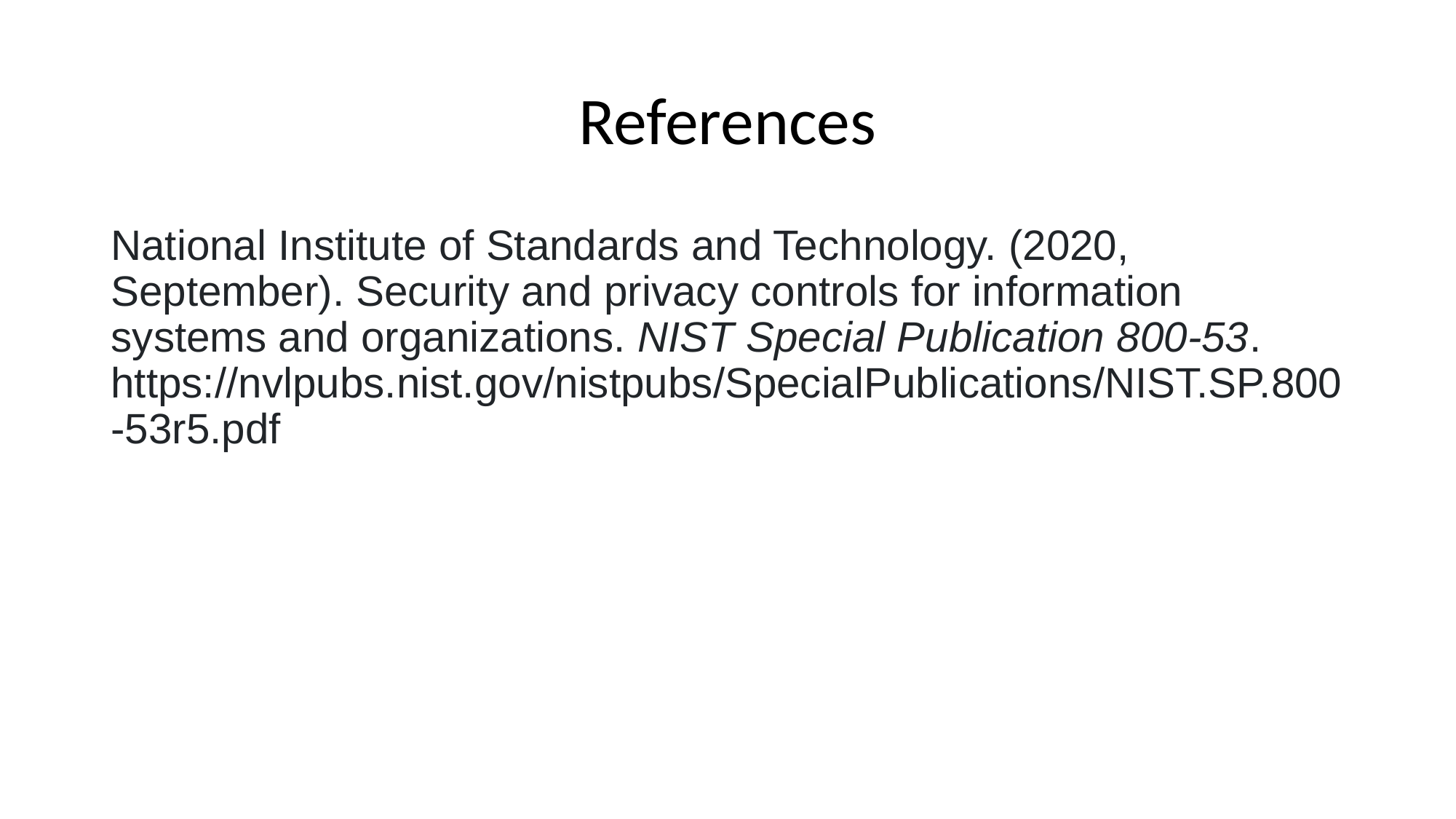

# References
National Institute of Standards and Technology. (2020, September). Security and privacy controls for information systems and organizations. NIST Special Publication 800-53. https://nvlpubs.nist.gov/nistpubs/SpecialPublications/NIST.SP.800-53r5.pdf